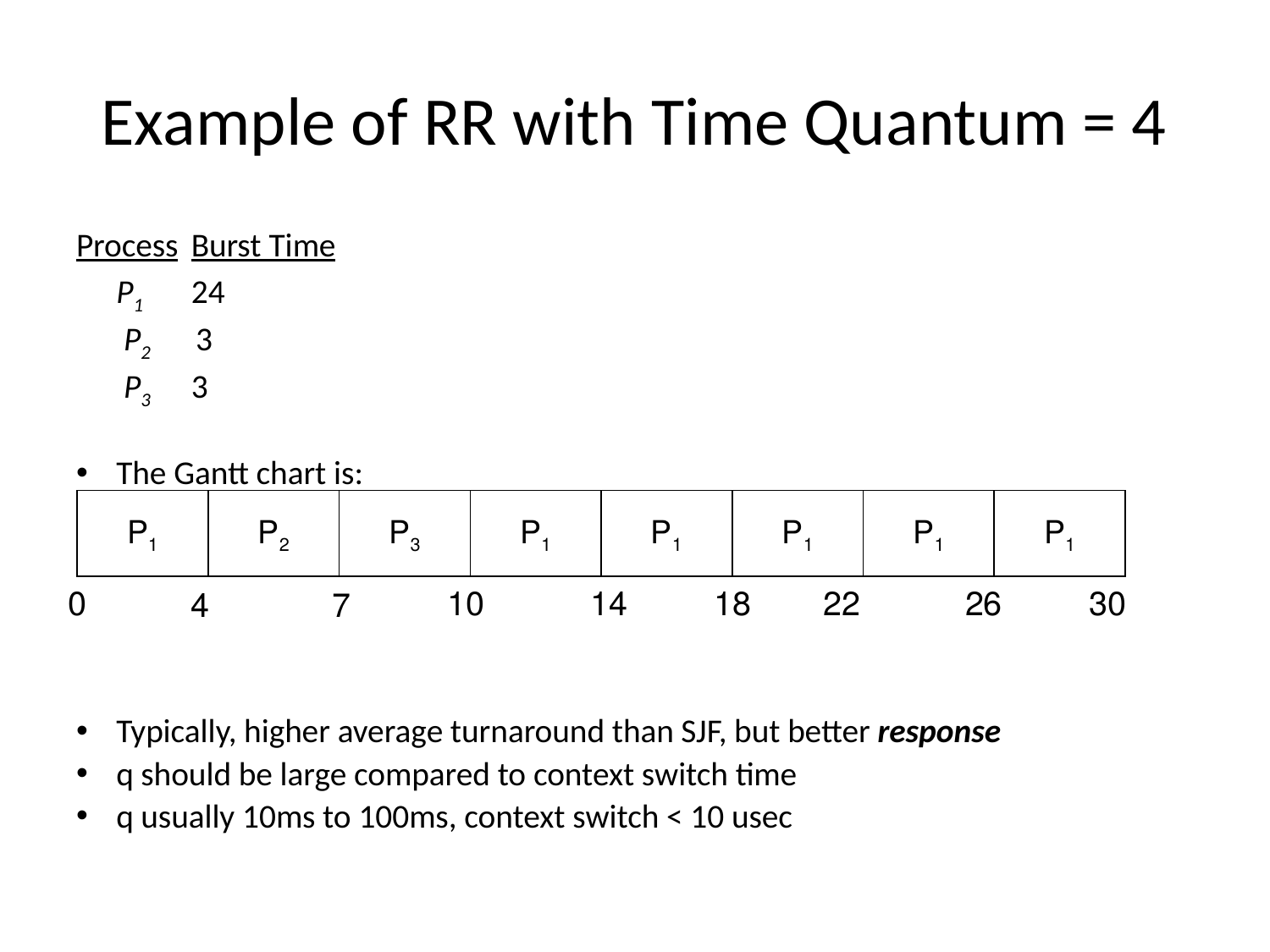

# Example of RR with Time Quantum = 4
Process	Burst Time
	P1	24
	 P2	 3
	 P3	3

The Gantt chart is:
Typically, higher average turnaround than SJF, but better response
q should be large compared to context switch time
q usually 10ms to 100ms, context switch < 10 usec

P1
P2
P3
P1
P1
P1
P1
P1
0
10
14
18
22
26
30
4
7